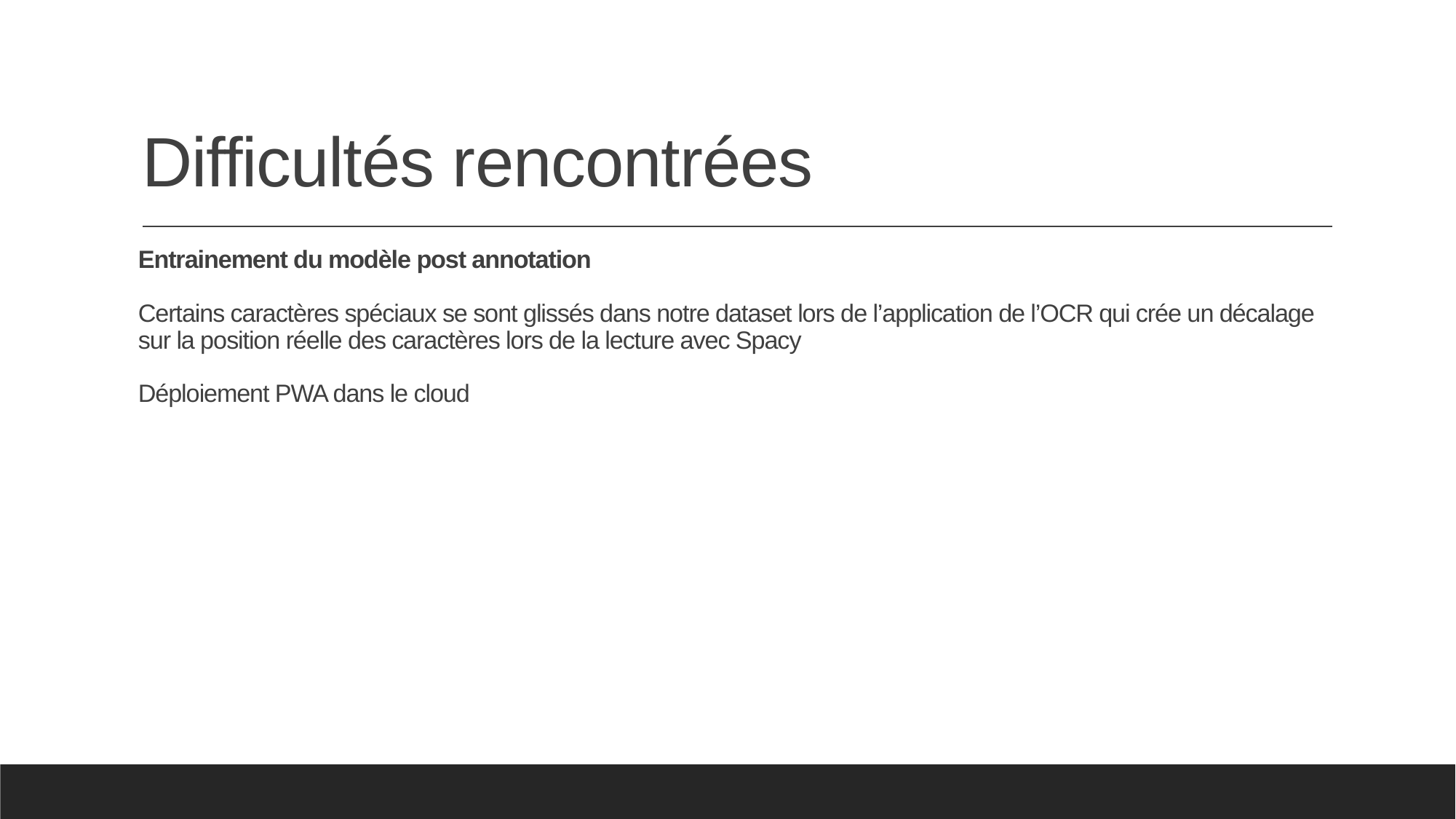

# Difficultés rencontrées
Entrainement du modèle post annotation

Certains caractères spéciaux se sont glissés dans notre dataset lors de l’application de l’OCR qui crée un décalage sur la position réelle des caractères lors de la lecture avec Spacy

Déploiement PWA dans le cloud